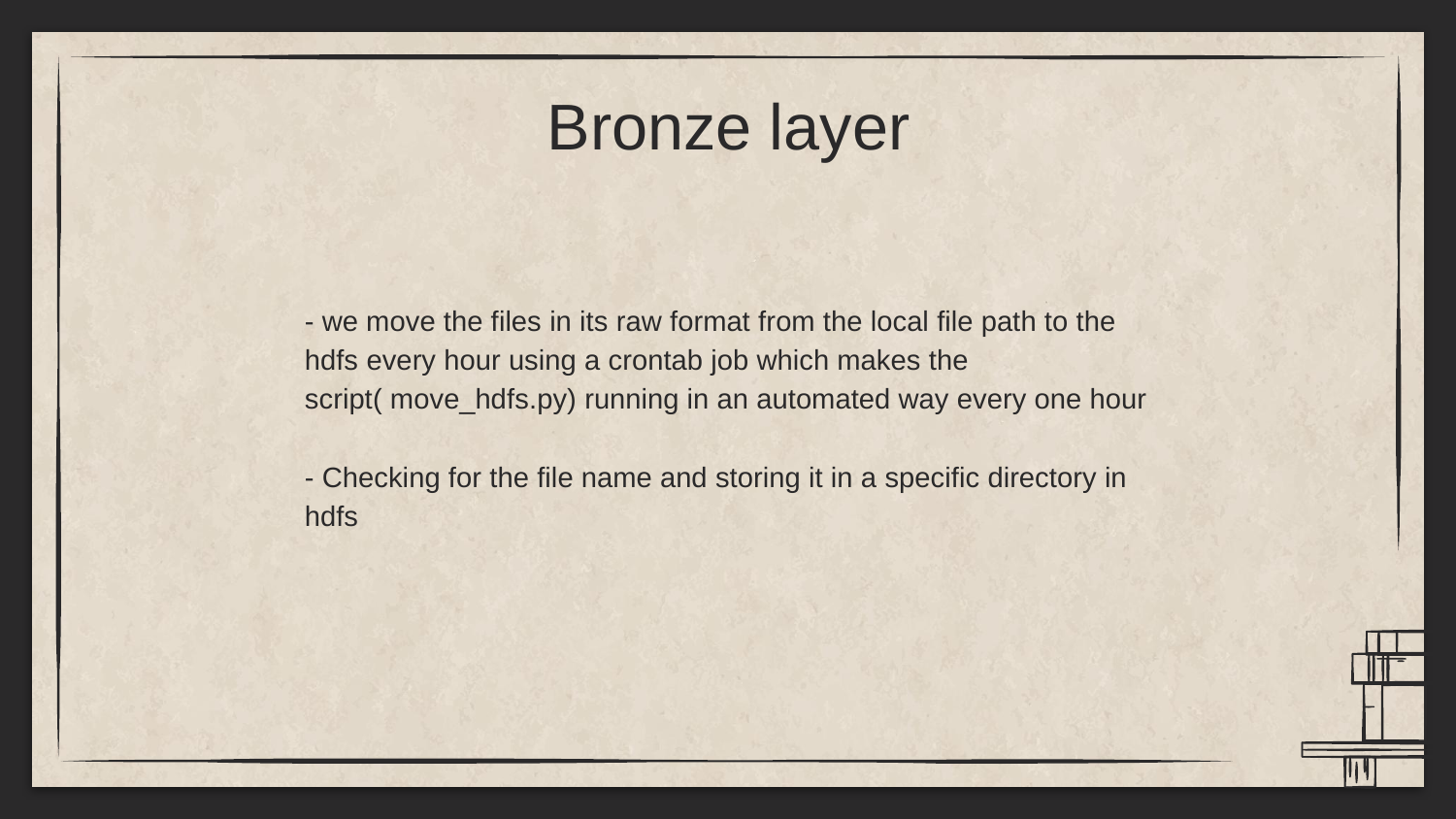

# Bronze layer
- we move the files in its raw format from the local file path to the hdfs every hour using a crontab job which makes the
script( move_hdfs.py) running in an automated way every one hour

- Checking for the file name and storing it in a specific directory in hdfs